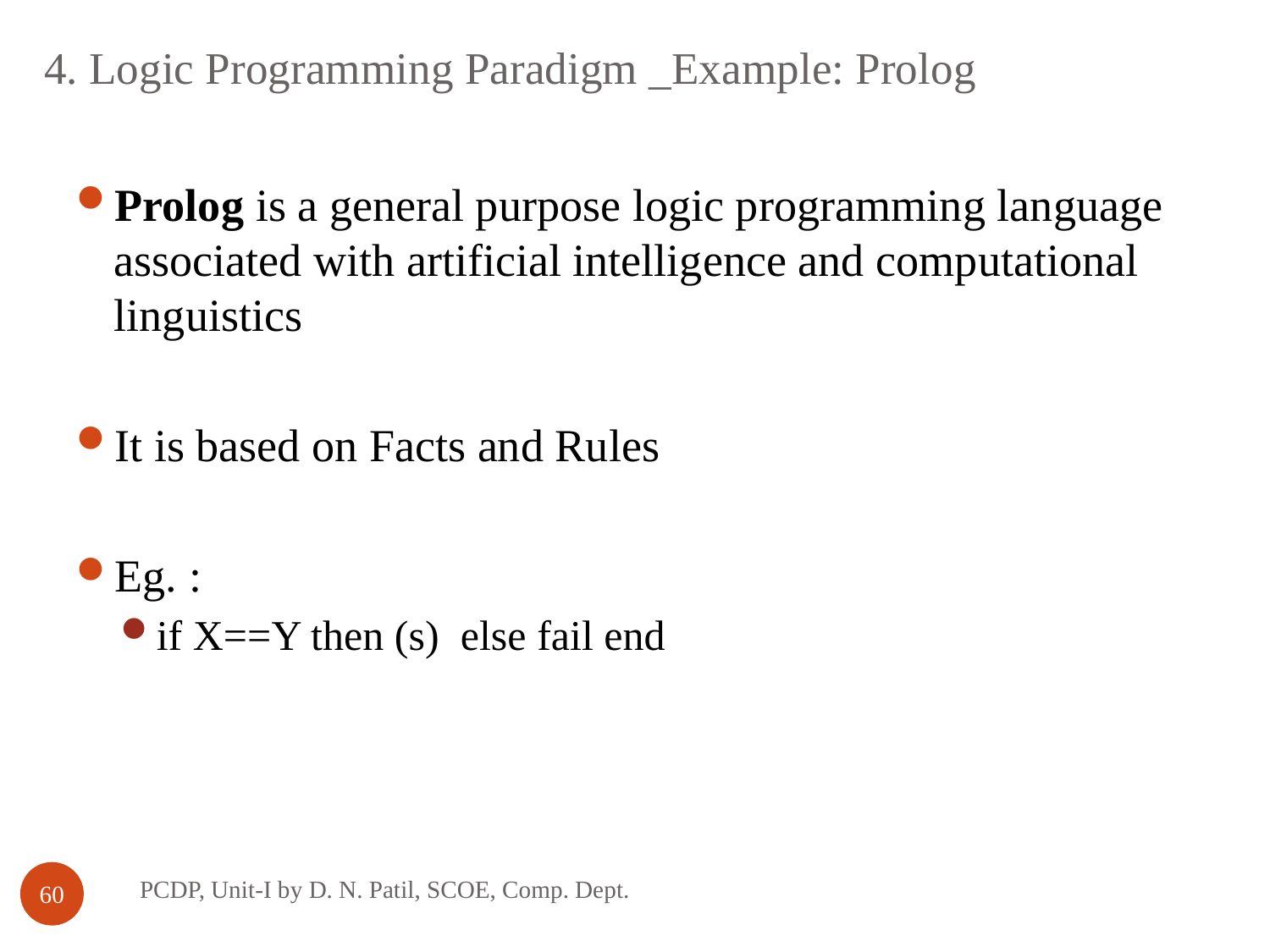

# 4. Logic Programming Paradigm _Example: Prolog
Prolog is a general purpose logic programming language associated with artificial intelligence and computational linguistics

It is based on Facts and Rules

Eg. :
if X==Y then (s)  else fail end

PCDP, Unit-I by D. N. Patil, SCOE, Comp. Dept.
60